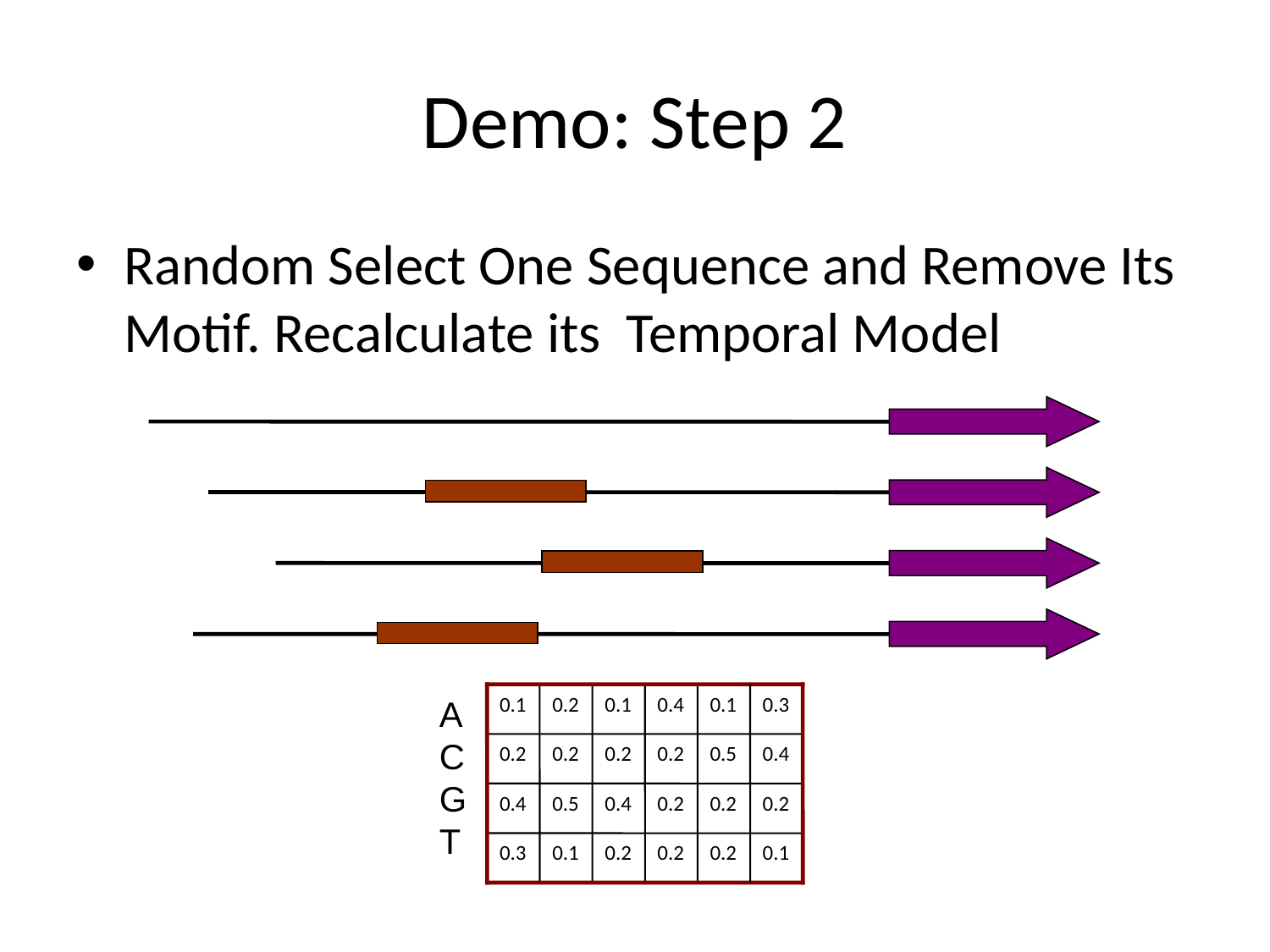

# Demo: Step 2
Random Select One Sequence and Remove Its Motif. Recalculate its  Temporal Model

0.1

0.2

0.1

0.4

0.1

0.3

0.2

0.2
0.2
0.2
0.5
0.4
0.4

0.5
0.4
0.2
0.2
0.2
0.3

0.1
0.2
0.2
0.2
0.1
A
C
G
T